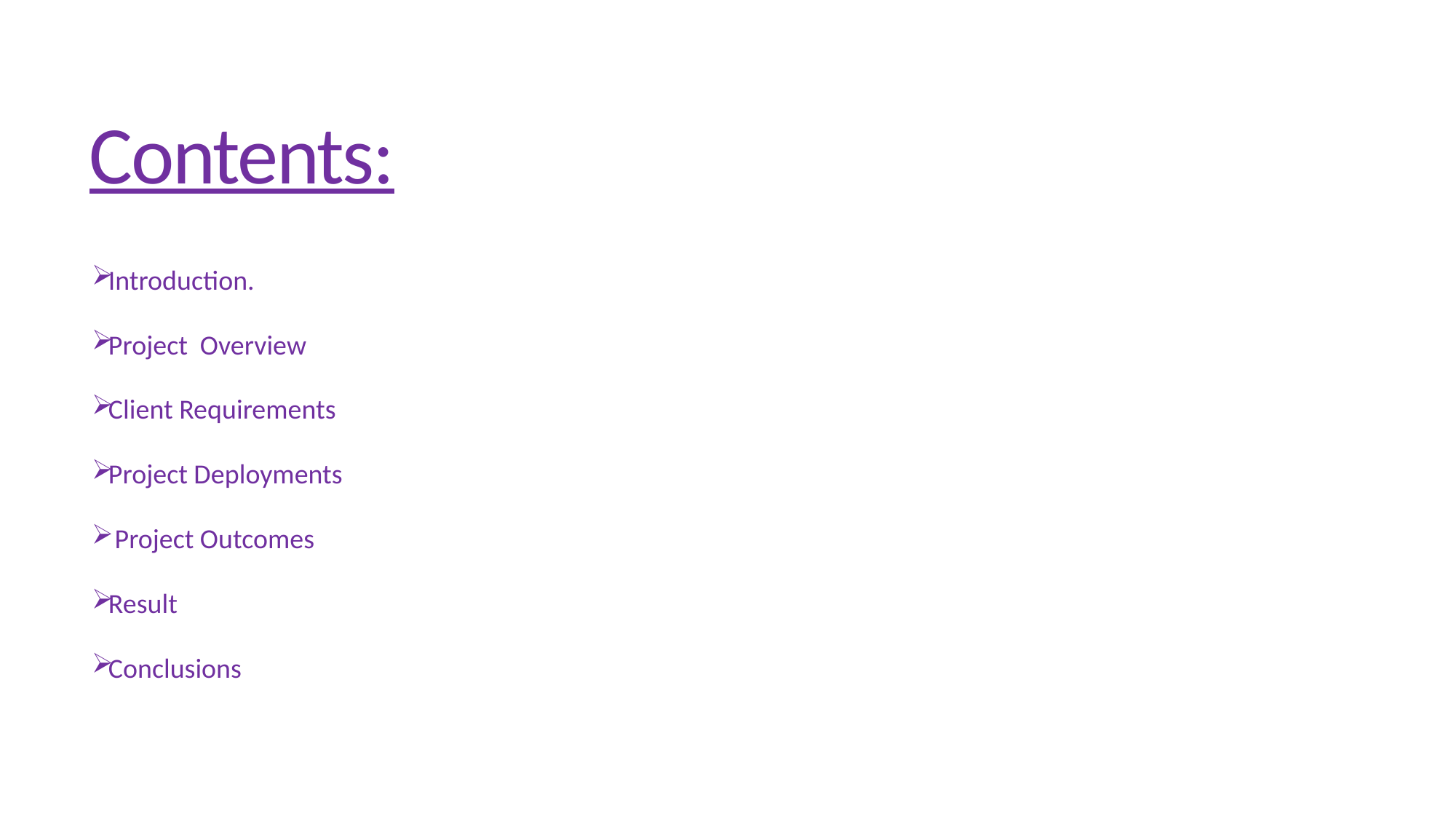

# Contents:
Introduction.
Project  Overview
Client Requirements
Project Deployments
 Project Outcomes
Result
Conclusions